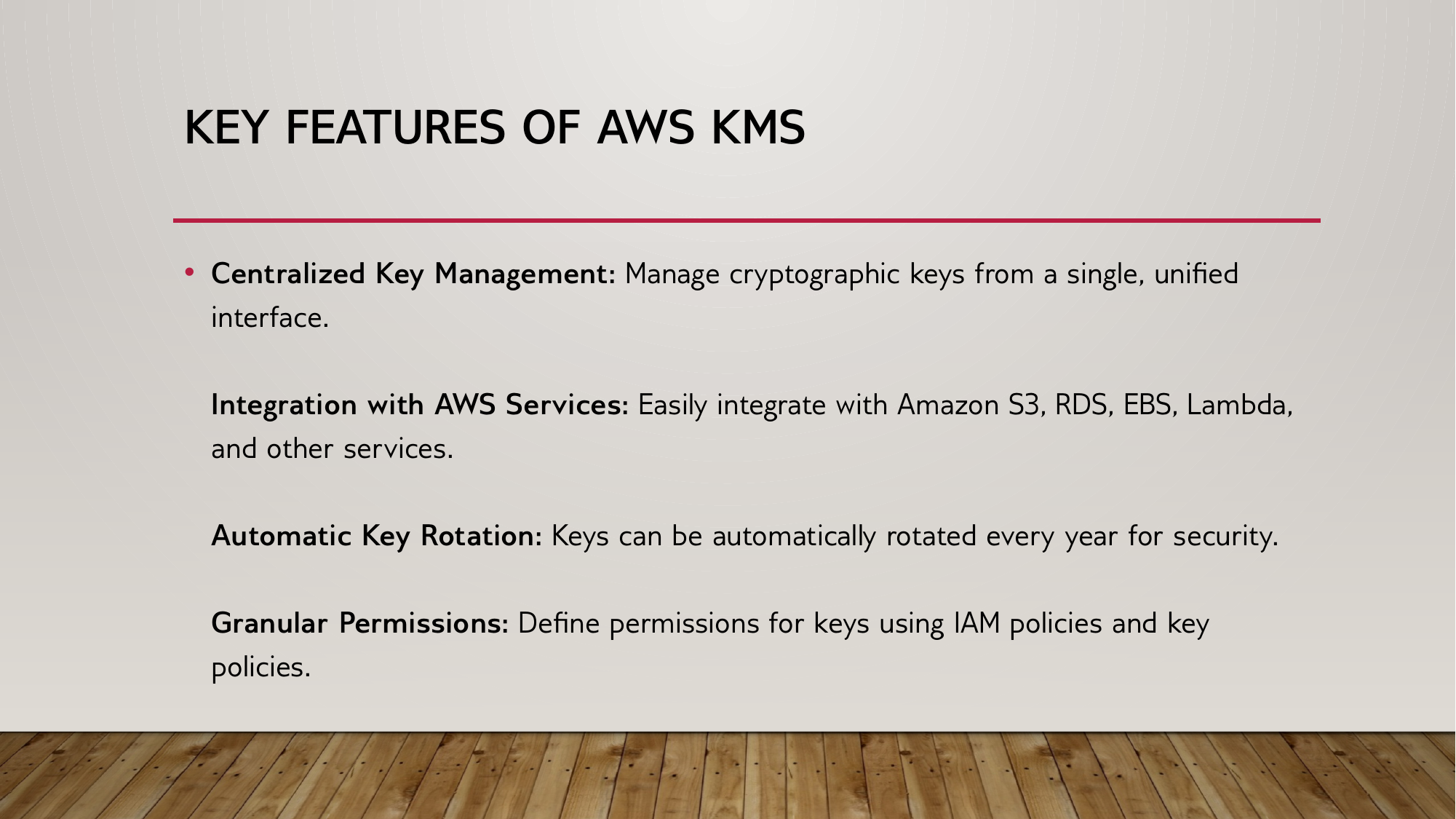

# Key Features of AWS KMS
Centralized Key Management: Manage cryptographic keys from a single, unified interface.
Integration with AWS Services: Easily integrate with Amazon S3, RDS, EBS, Lambda, and other services.
Automatic Key Rotation: Keys can be automatically rotated every year for security.
Granular Permissions: Define permissions for keys using IAM policies and key policies.